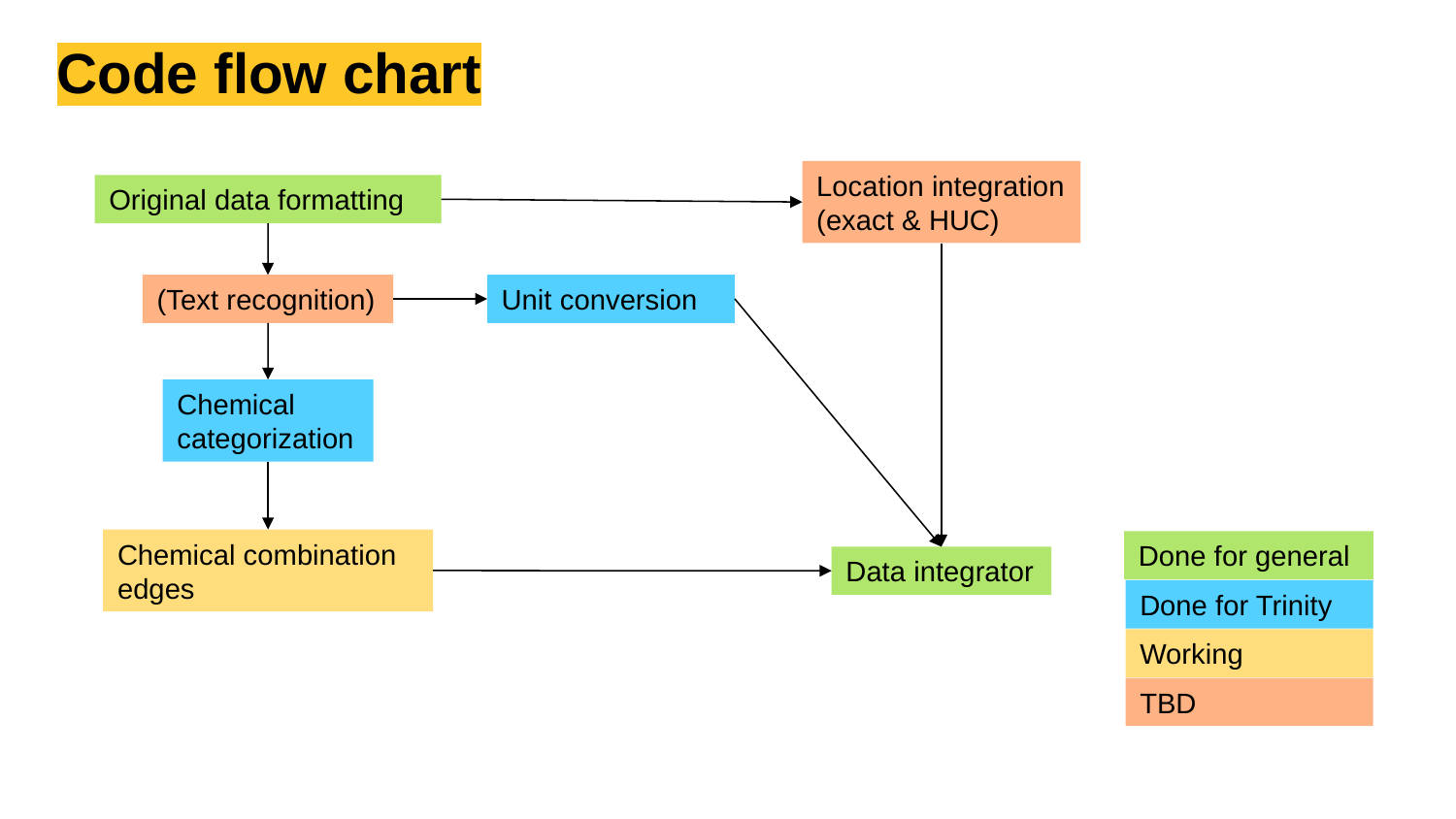

# Code flow chart
Location integration (exact & HUC)
Original data formatting
(Text recognition)
Unit conversion
Chemical categorization
Chemical combination edges
Done for general
Data integrator
Done for Trinity
Working
TBD